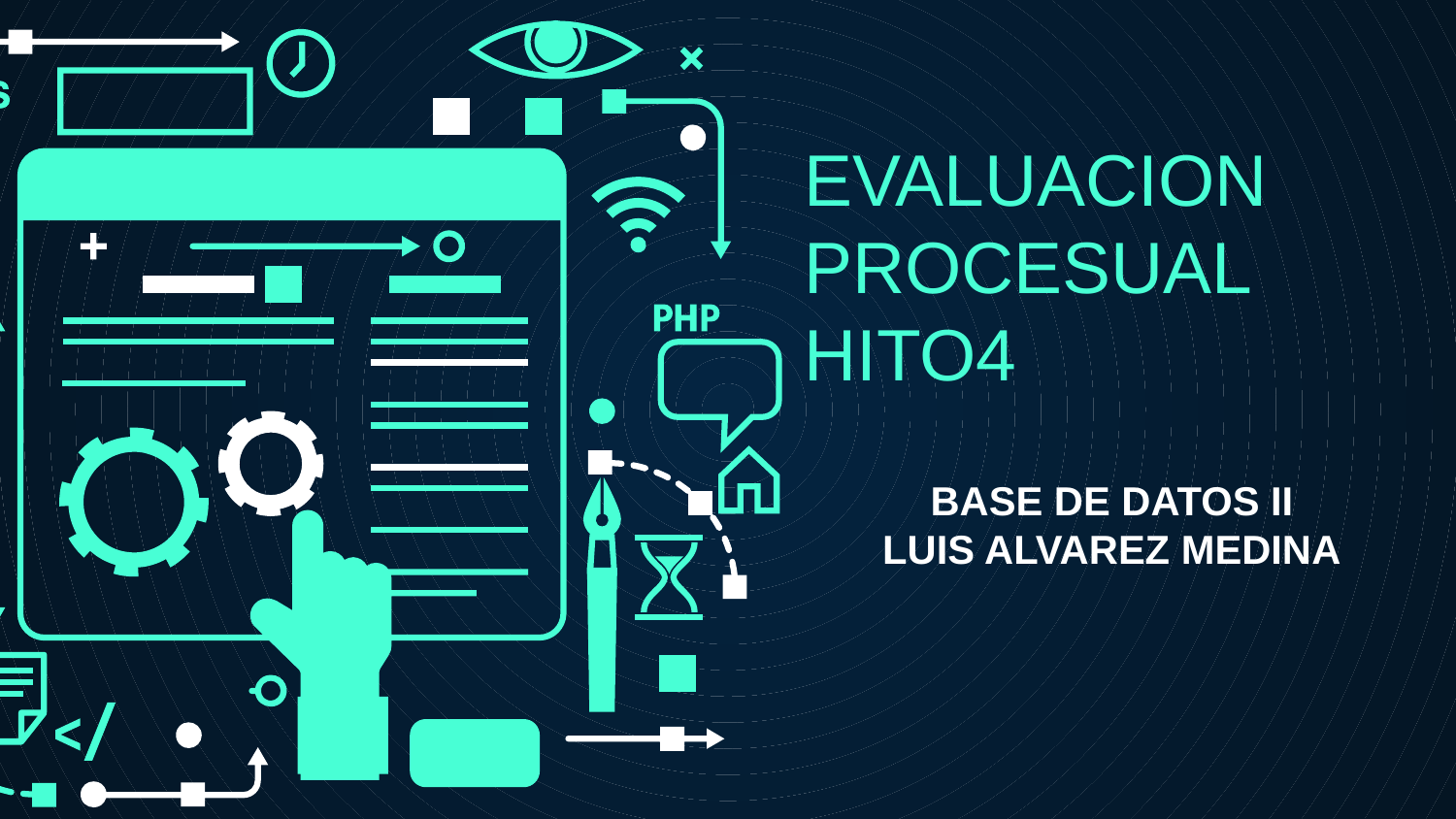

# EVALUACION PROCESUAL HITO4

BASE DE DATOS II
LUIS ALVAREZ MEDINA